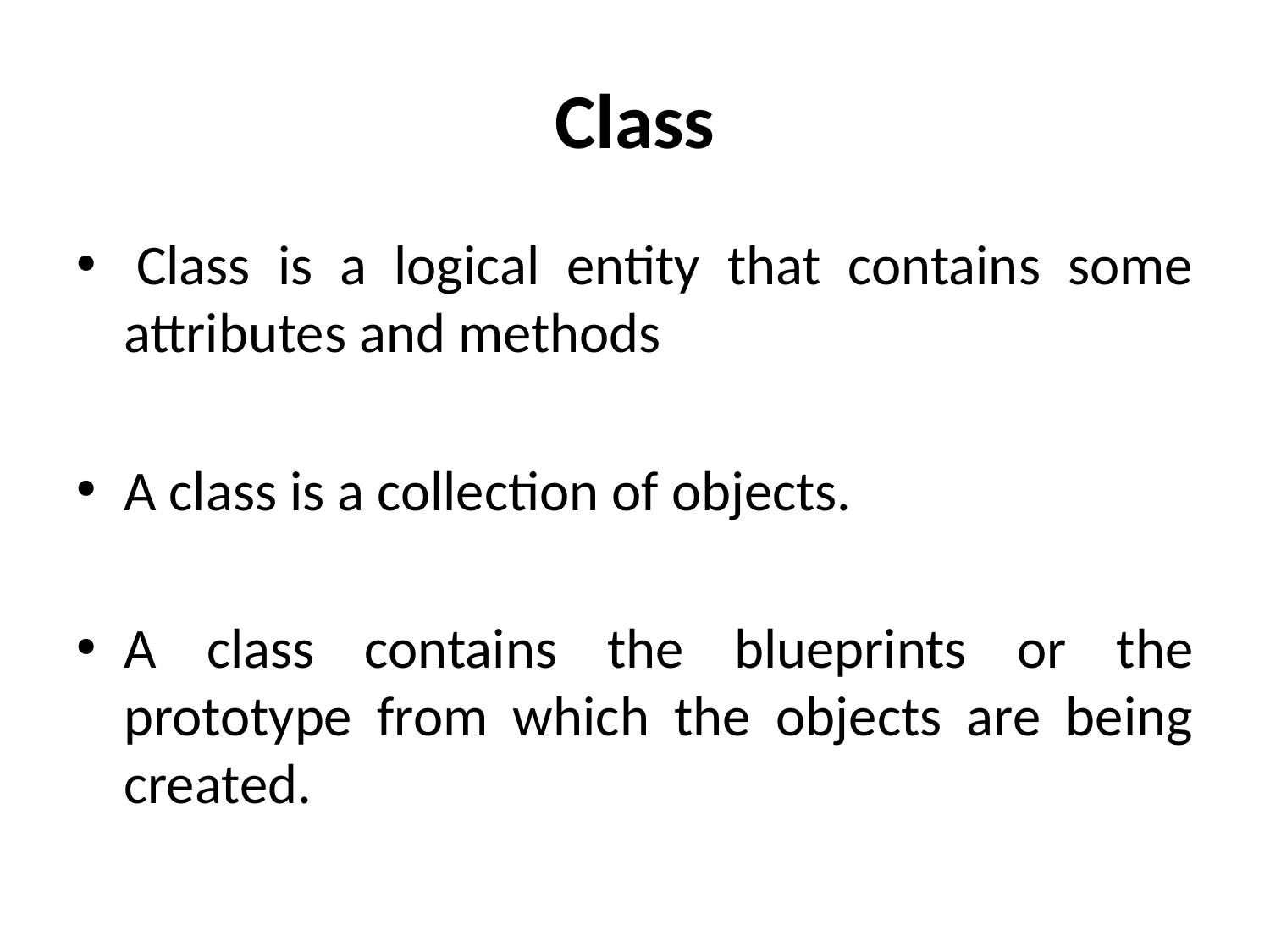

# Class
 Class is a logical entity that contains some attributes and methods

A class is a collection of objects.

A class contains the blueprints or the prototype from which the objects are being created.